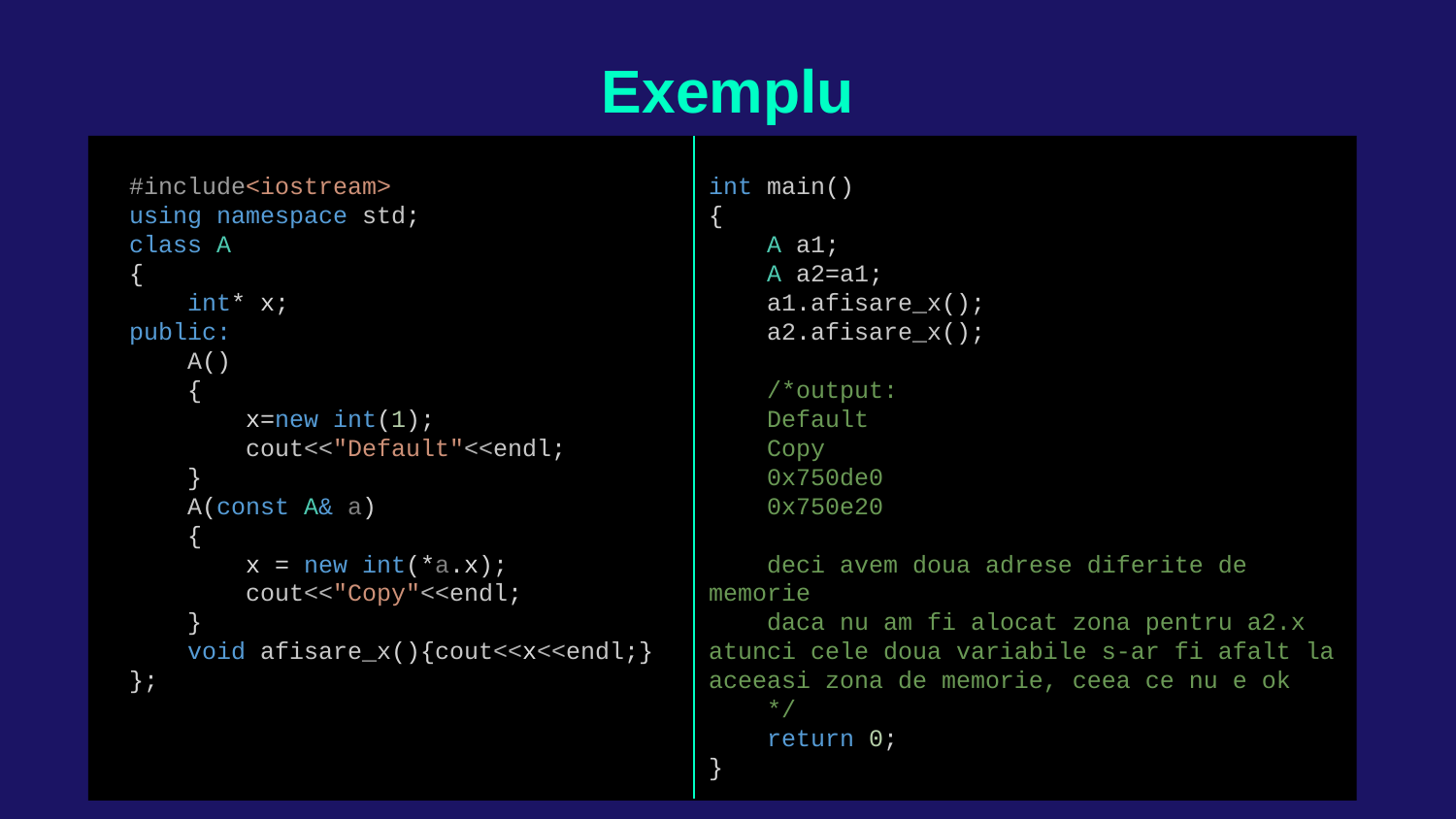

# Exemplu

#include<iostream>
using namespace std;
class A
{
    int* x;
public:
    A()
    {
        x=new int(1);
   cout<<"Default"<<endl;
    }
    A(const A& a)
    {
        x = new int(*a.x);
        cout<<"Copy"<<endl;
    }
    void afisare_x(){cout<<x<<endl;}
};

int main()
{
    A a1;
    A a2=a1;
    a1.afisare_x();
    a2.afisare_x();

    /*output:
    Default
    Copy
    0x750de0
    0x750e20

    deci avem doua adrese diferite de memorie
    daca nu am fi alocat zona pentru a2.x atunci cele doua variabile s-ar fi afalt la aceeasi zona de memorie, ceea ce nu e ok
    */
    return 0;
}